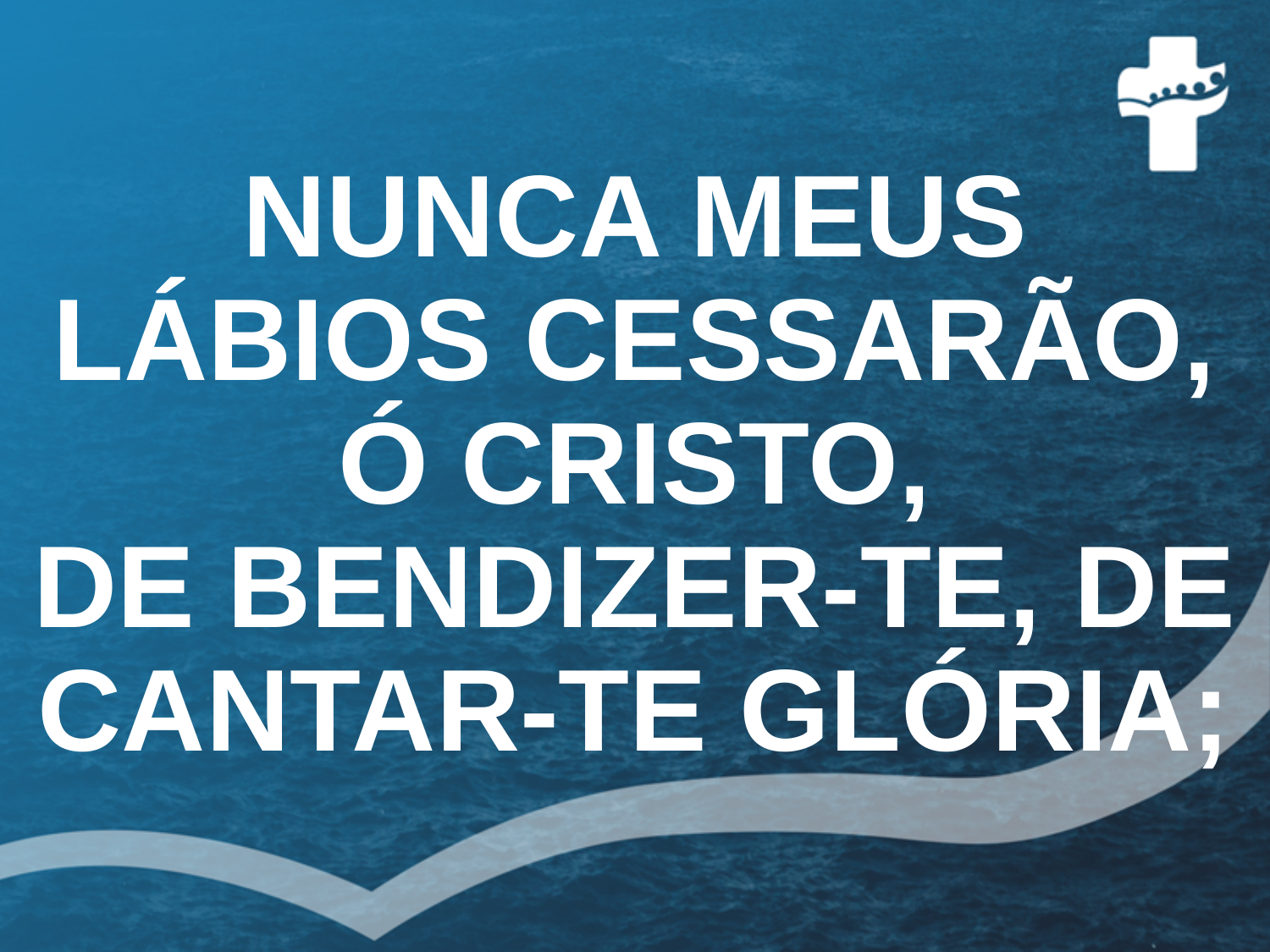

# NUNCA MEUS LÁBIOS CESSARÃO, Ó CRISTO, DE BENDIZER-TE, DE CANTAR-TE GLÓRIA;